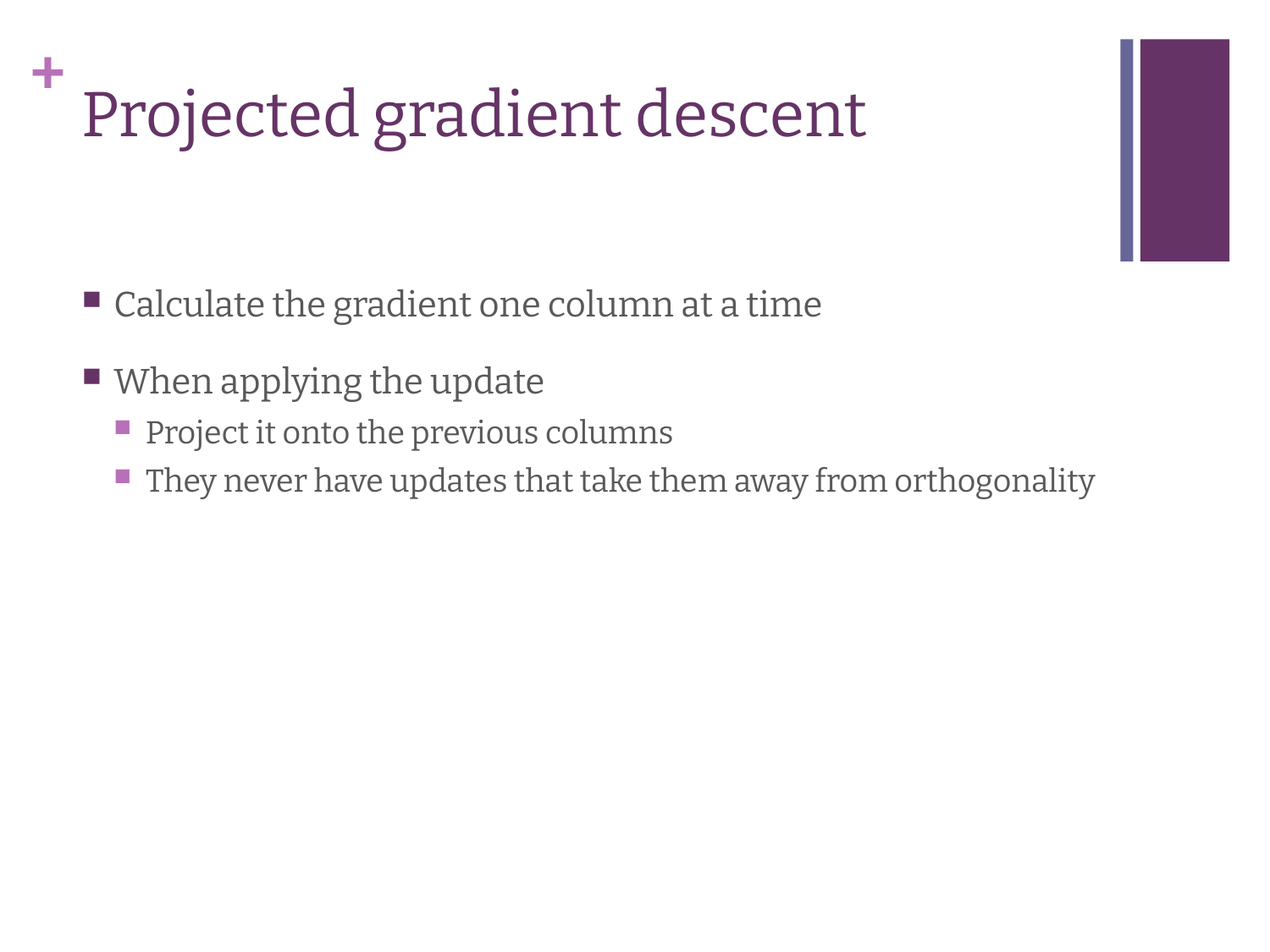

# Projected gradient descent
Calculate the gradient one column at a time
When applying the update
Project it onto the previous columns
They never have updates that take them away from orthogonality